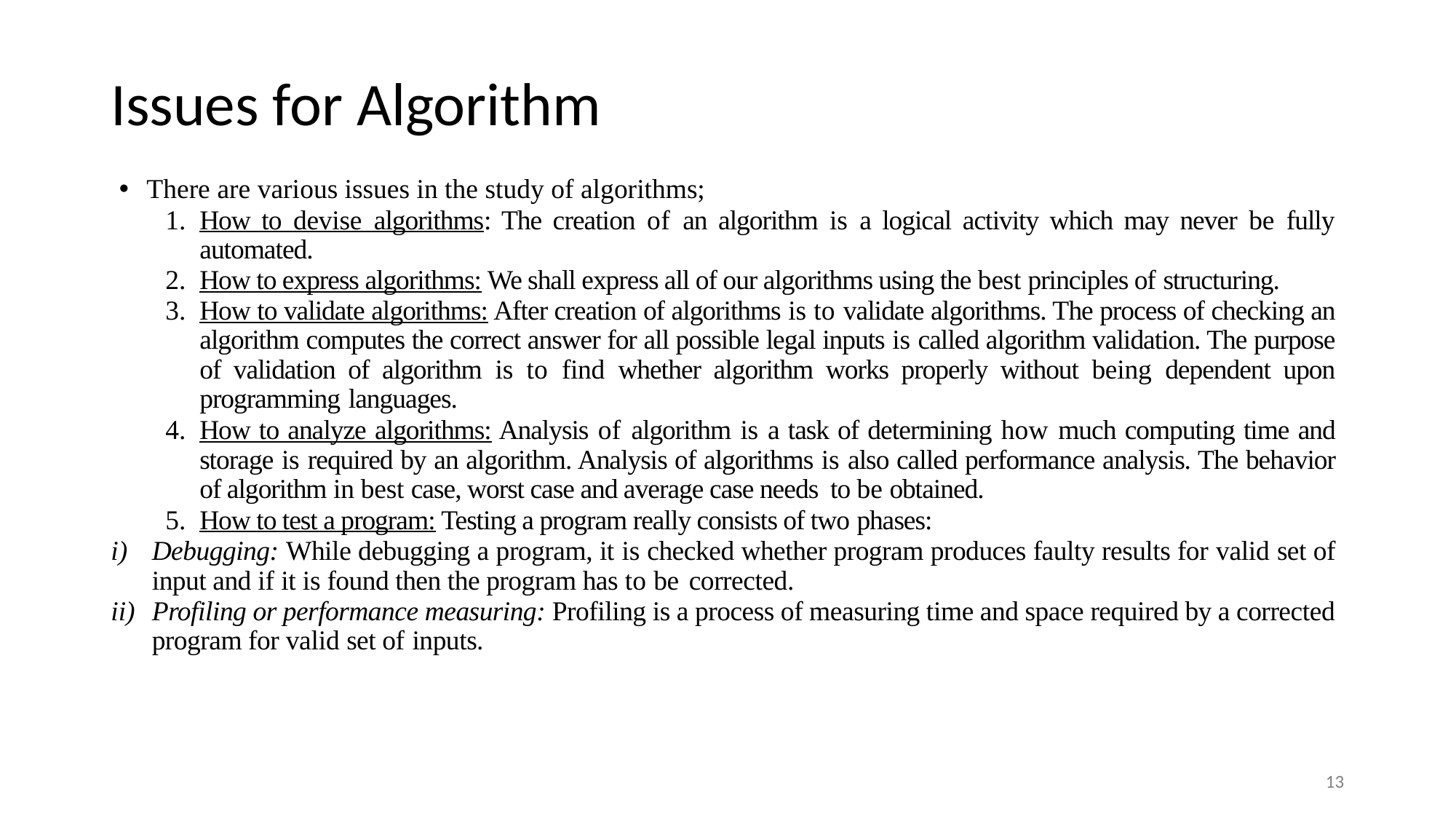

# Issues for Algorithm
There are various issues in the study of algorithms;
How to devise algorithms: The creation of an algorithm is a logical activity which may never be fully automated.
How to express algorithms: We shall express all of our algorithms using the best principles of structuring.
How to validate algorithms: After creation of algorithms is to validate algorithms. The process of checking an algorithm computes the correct answer for all possible legal inputs is called algorithm validation. The purpose of validation of algorithm is to find whether algorithm works properly without being dependent upon programming languages.
How to analyze algorithms: Analysis of algorithm is a task of determining how much computing time and storage is required by an algorithm. Analysis of algorithms is also called performance analysis. The behavior of algorithm in best case, worst case and average case needs  to be obtained.
How to test a program: Testing a program really consists of two phases:
Debugging: While debugging a program, it is checked whether program produces faulty results for valid set of input and if it is found then the program has to be corrected.
Profiling or performance measuring: Profiling is a process of measuring time and space required by a corrected program for valid set of inputs.

13